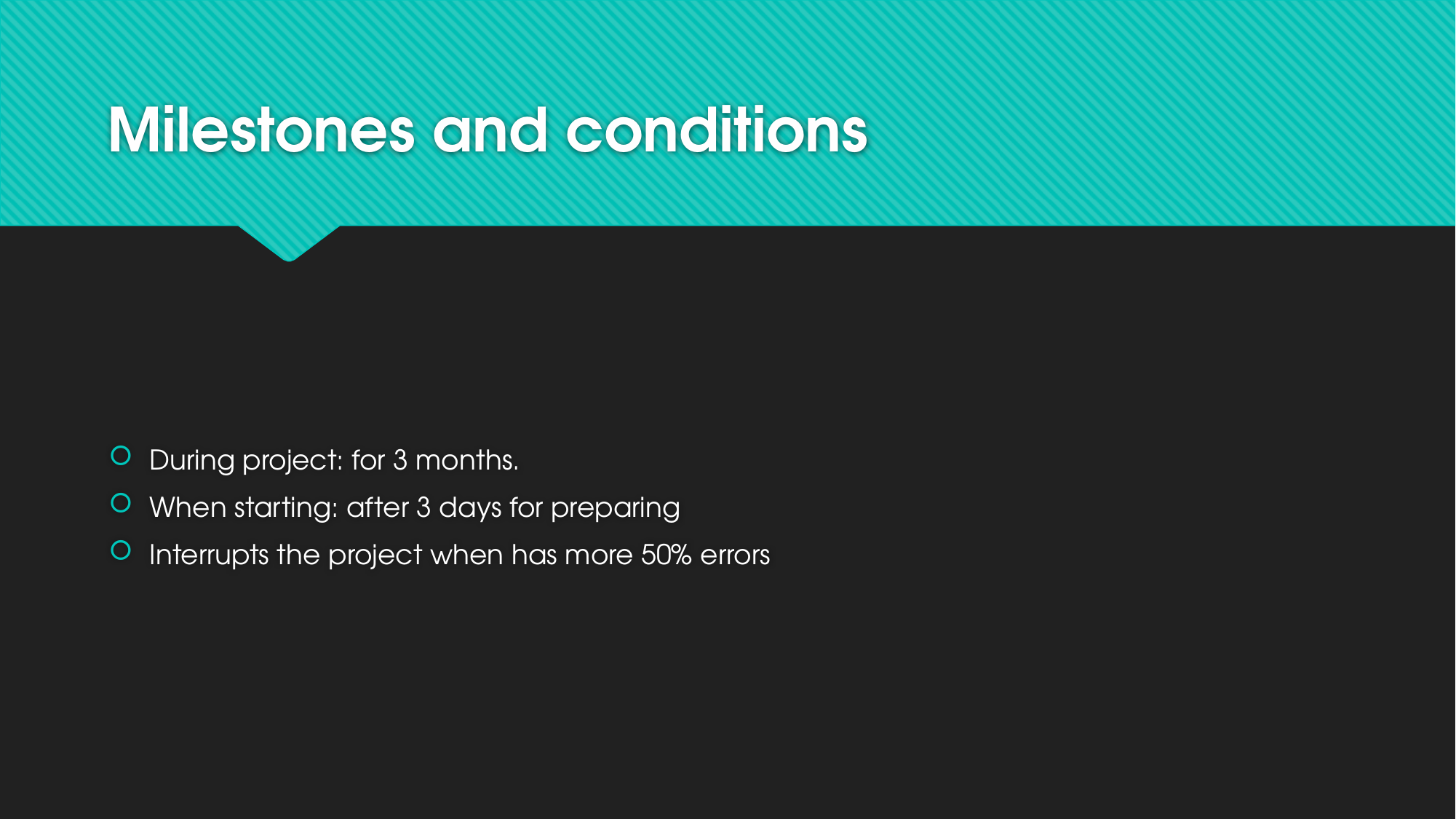

# Milestones and conditions

During project: for 3 months.
When starting: after 3 days for preparing
Interrupts the project when has more 50% errors